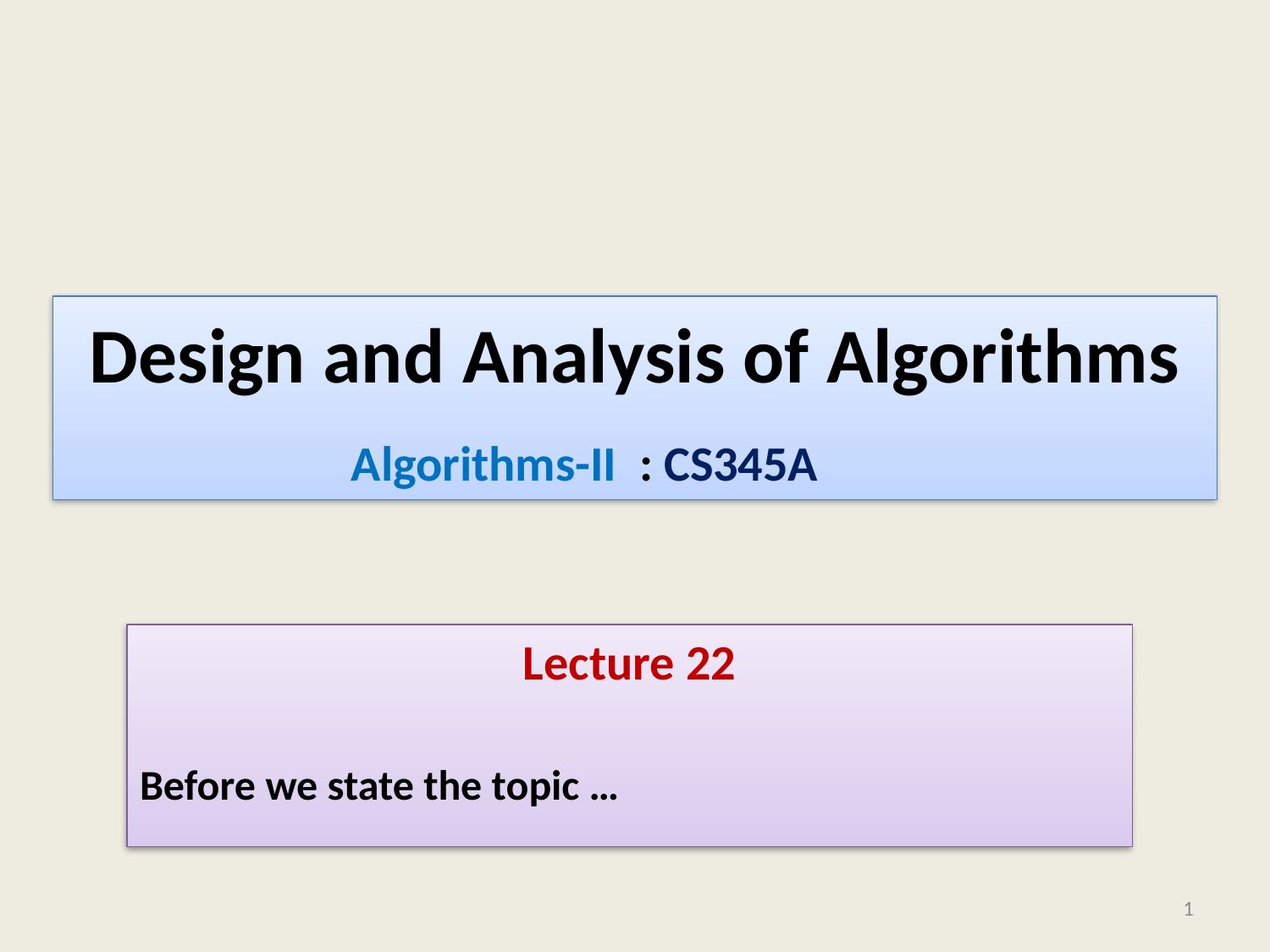

# Design and Analysis of Algorithms
Algorithms-II  : CS345A
Lecture 22

Before we state the topic …
1